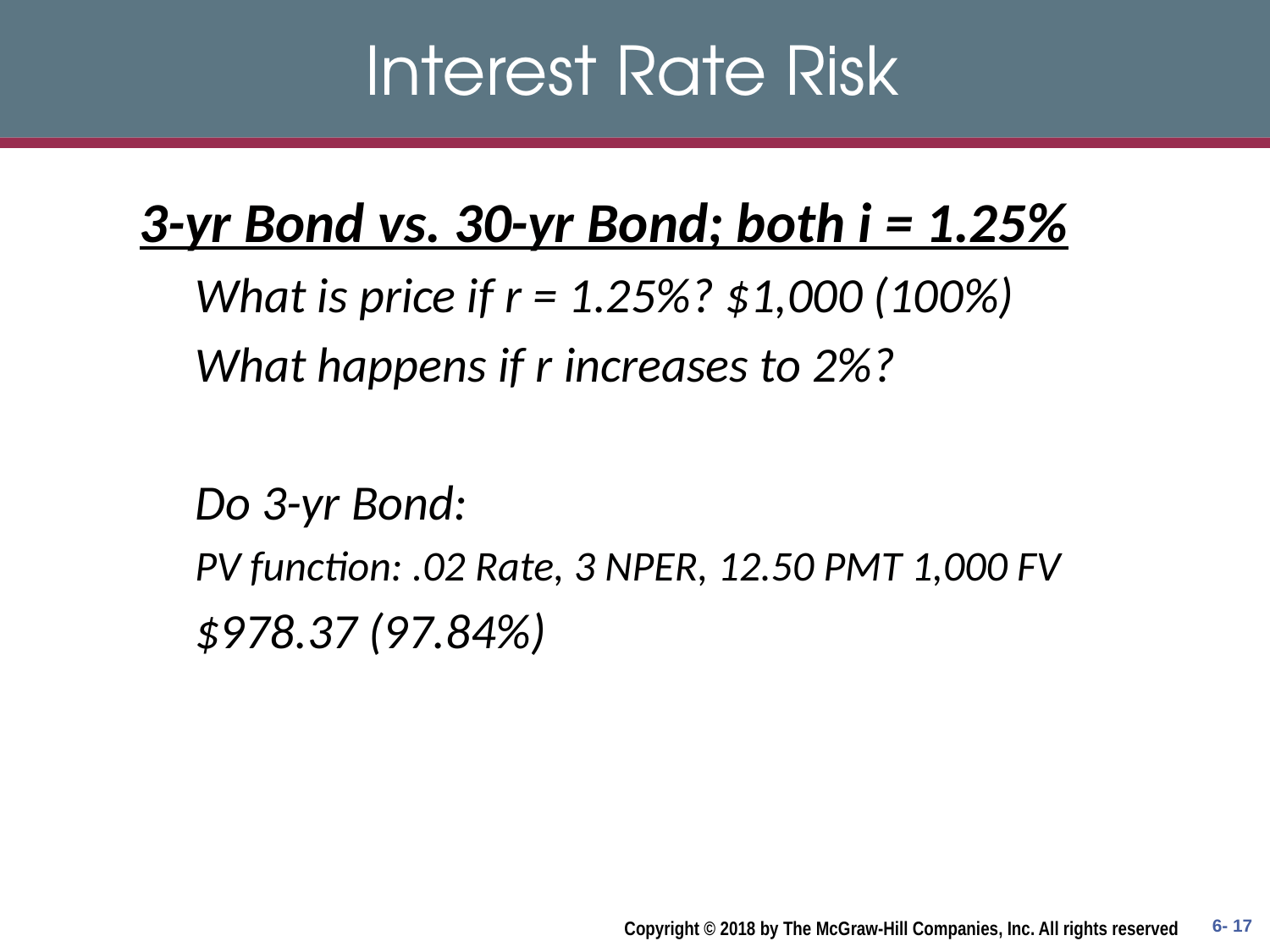

# Interest Rate Risk
3-yr Bond vs. 30-yr Bond; both i = 1.25%
What is price if r = 1.25%? $1,000 (100%)
What happens if r increases to 2%?

Do 3-yr Bond:
PV function: .02 Rate, 3 NPER, 12.50 PMT 1,000 FV
$978.37 (97.84%)